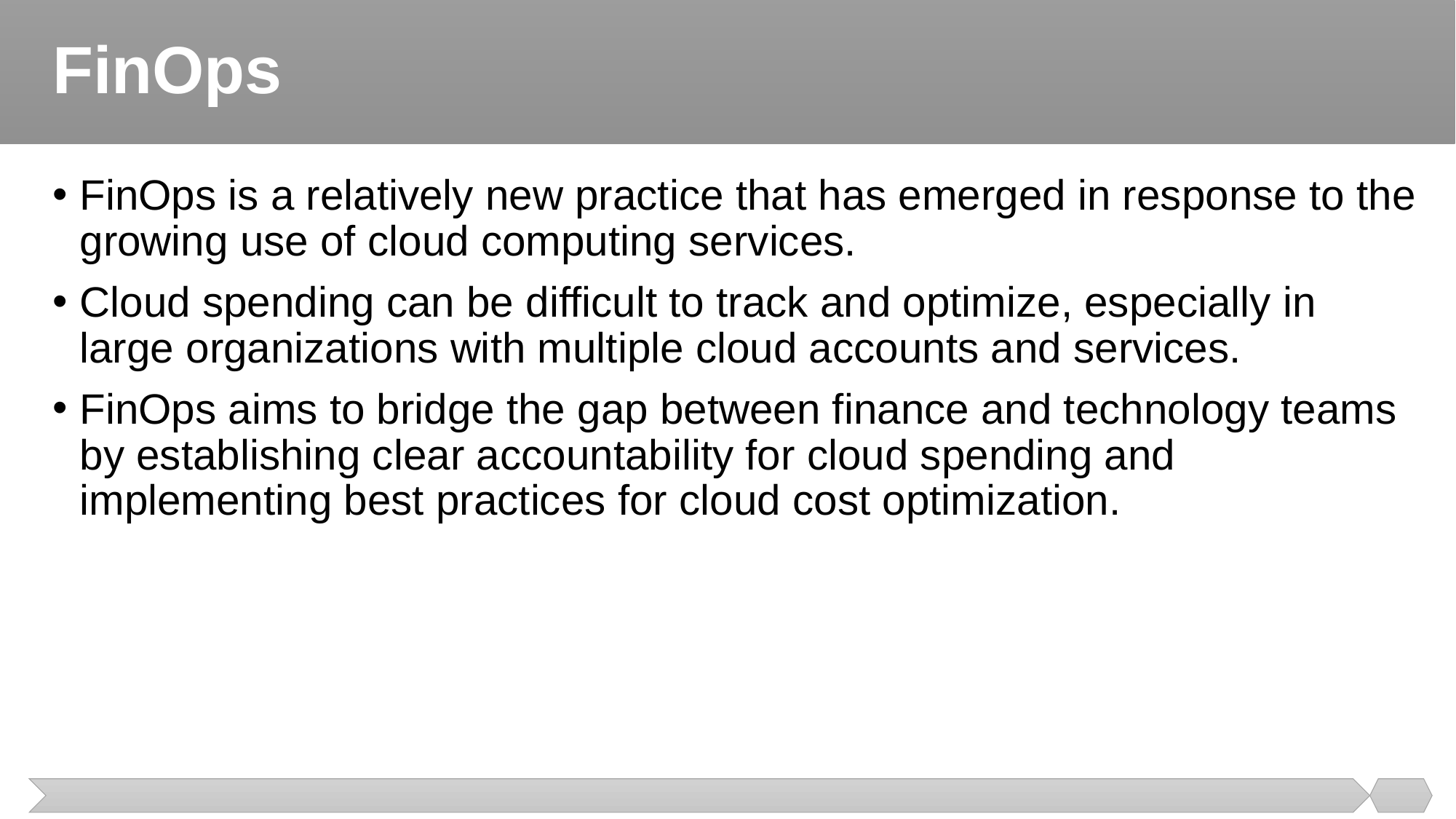

# FinOps
FinOps is a relatively new practice that has emerged in response to the growing use of cloud computing services.
Cloud spending can be difficult to track and optimize, especially in large organizations with multiple cloud accounts and services.
FinOps aims to bridge the gap between finance and technology teams by establishing clear accountability for cloud spending and implementing best practices for cloud cost optimization.